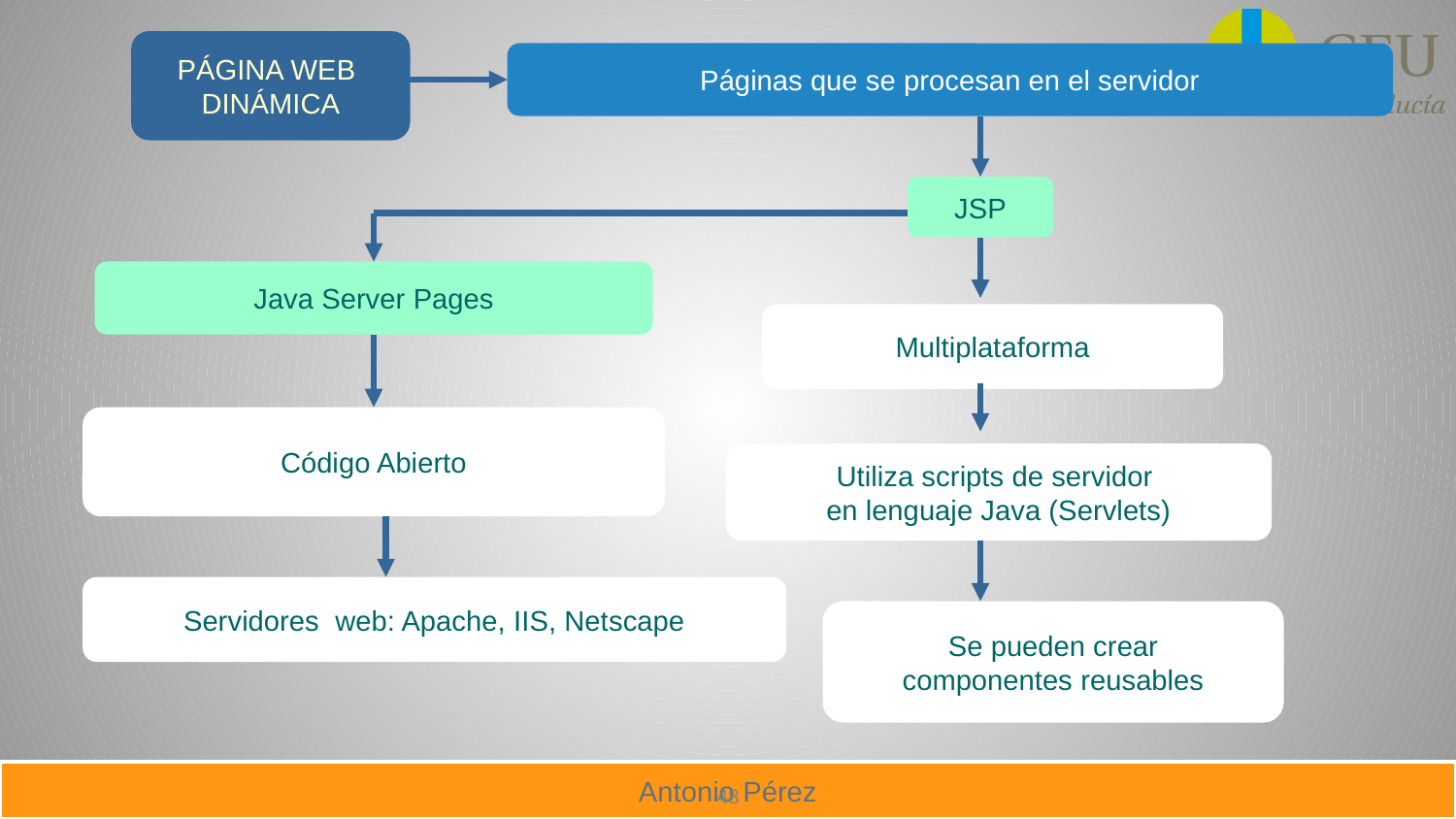

PÁGINA WEB
DINÁMICA
Páginas que se procesan en el servidor
JSP
Java Server Pages
Multiplataforma
Código Abierto
Utiliza scripts de servidor
en lenguaje Java (Servlets)
Servidores  web: Apache, IIS, Netscape
Se pueden crear
componentes reusables
48